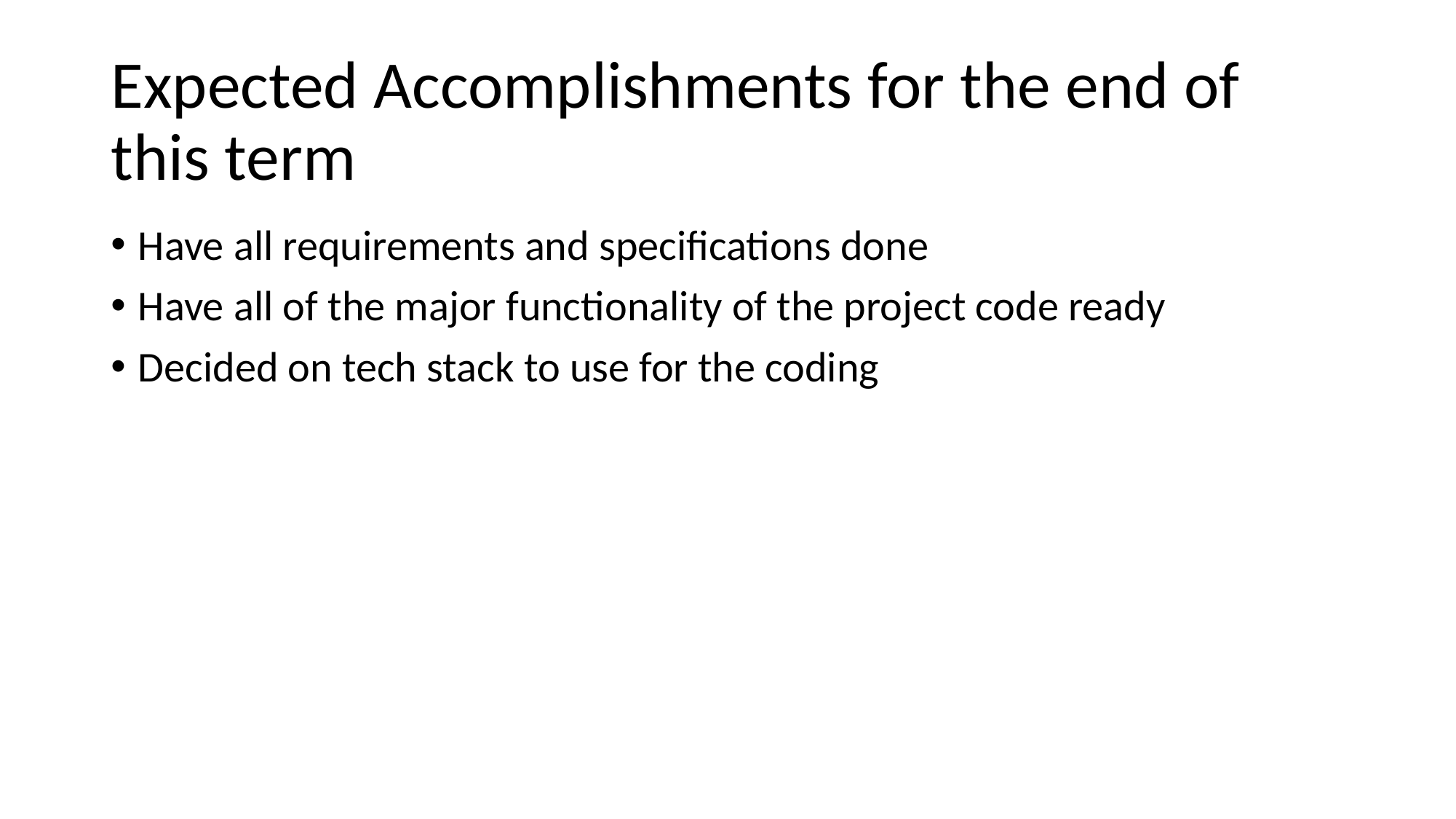

# Expected Accomplishments for the end of this term
Have all requirements and specifications done
Have all of the major functionality of the project code ready
Decided on tech stack to use for the coding